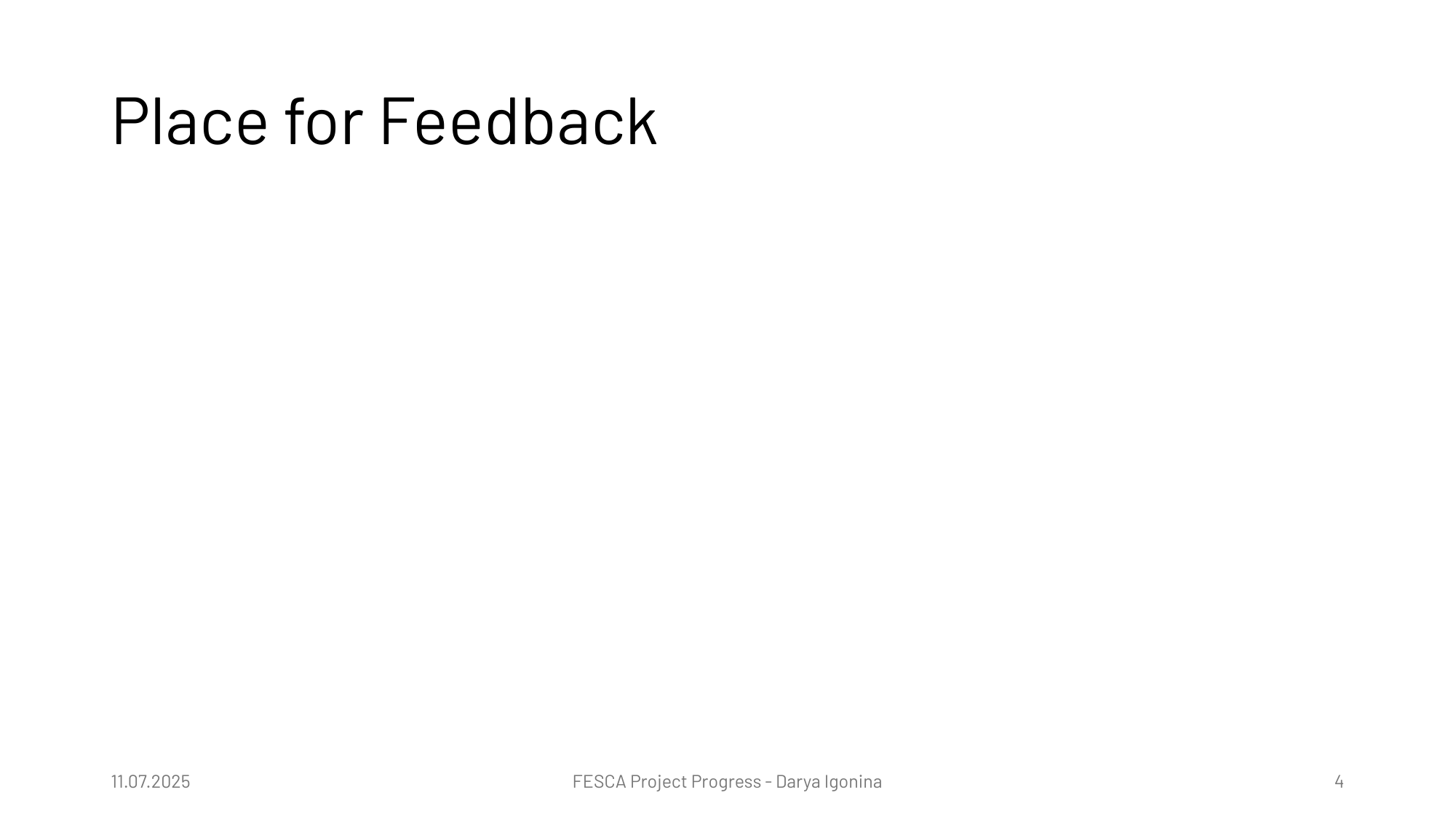

# Place for Feedback

11.07.2025
FESCA Project Progress - Darya Igonina
4